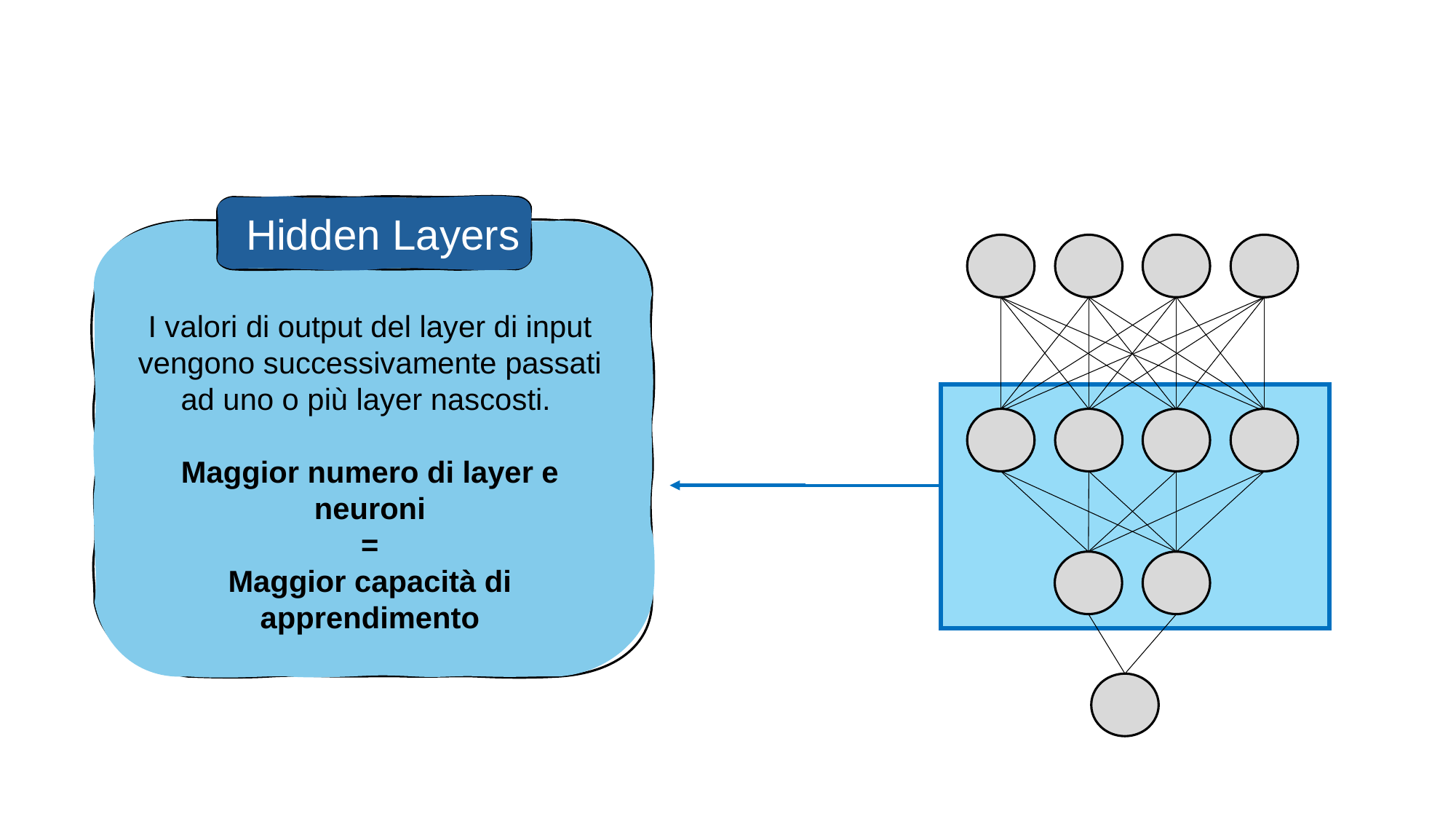

Hidden Layers

I valori di output del layer di input vengono successivamente passati ad uno o più layer nascosti.

Maggior numero di layer e neuroni
=
Maggior capacità di apprendimento